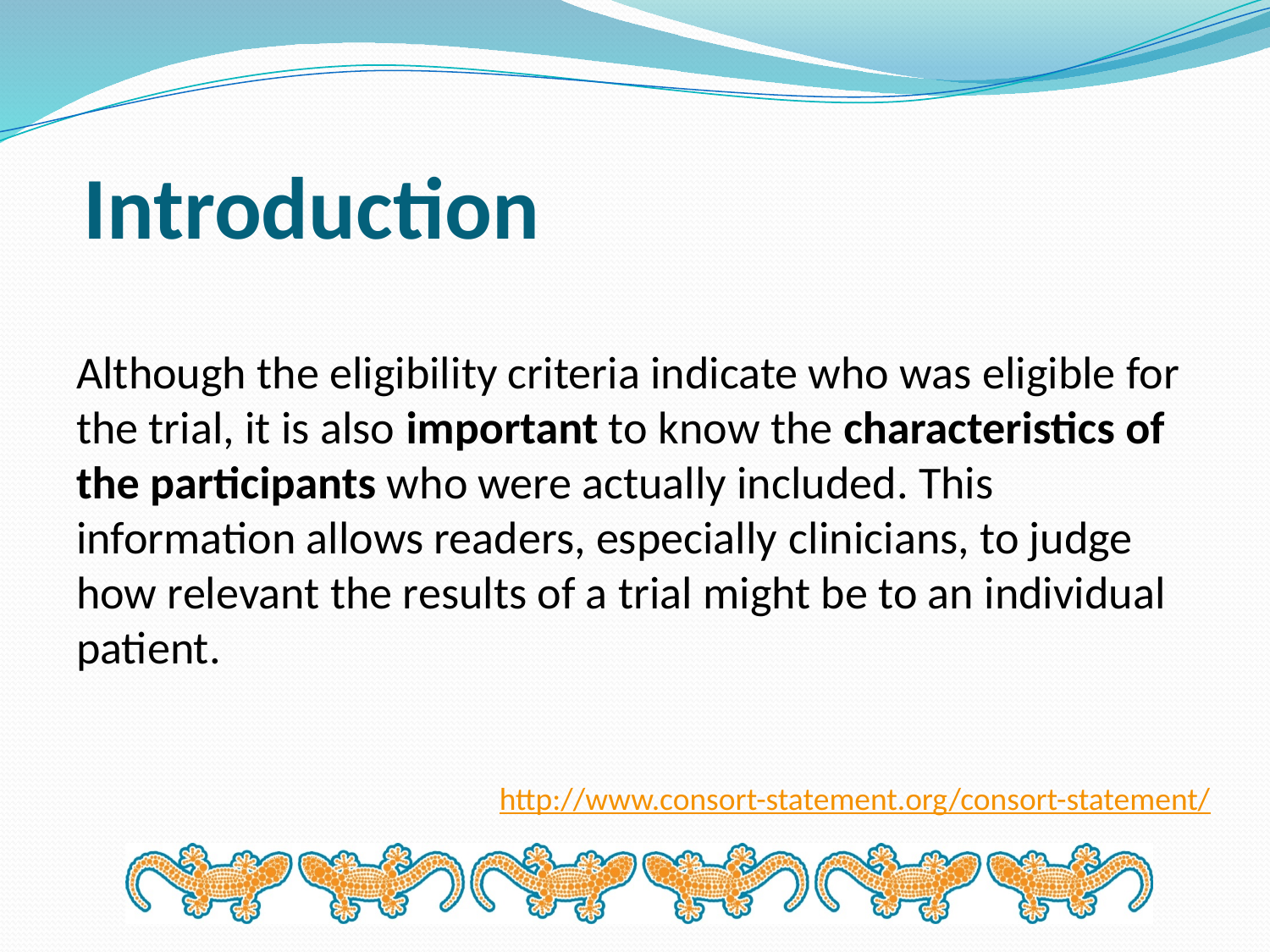

# Introduction

Although the eligibility criteria indicate who was eligible for the trial, it is also important to know the characteristics of the participants who were actually included. This information allows readers, especially clinicians, to judge how relevant the results of a trial might be to an individual patient.
http://www.consort-statement.org/consort-statement/